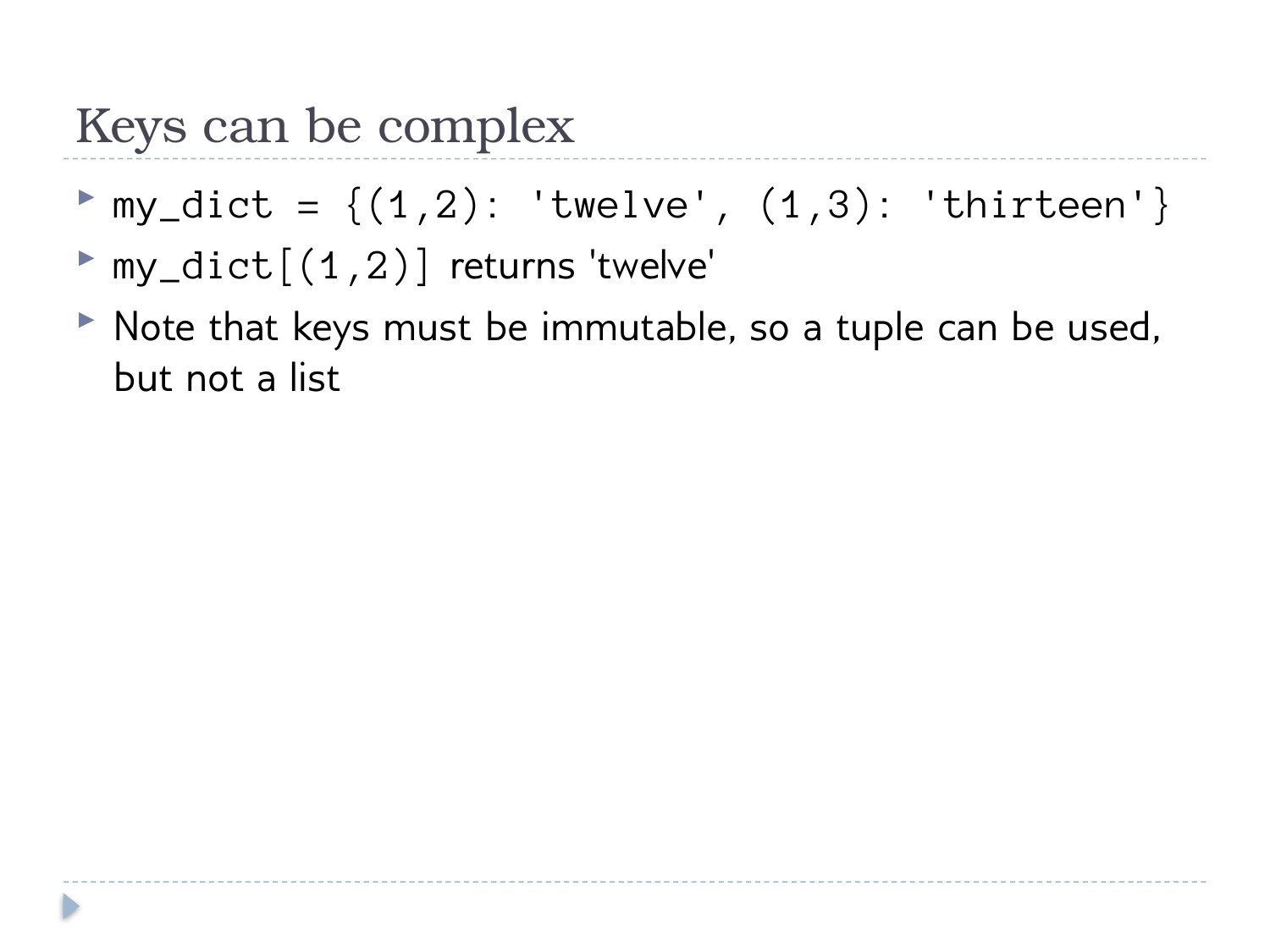

# Keys can be complex
my_dict = {(1,2): 'twelve', (1,3): 'thirteen'}
my_dict[(1,2)] returns 'twelve'
Note that keys must be immutable, so a tuple can be used, but not a list